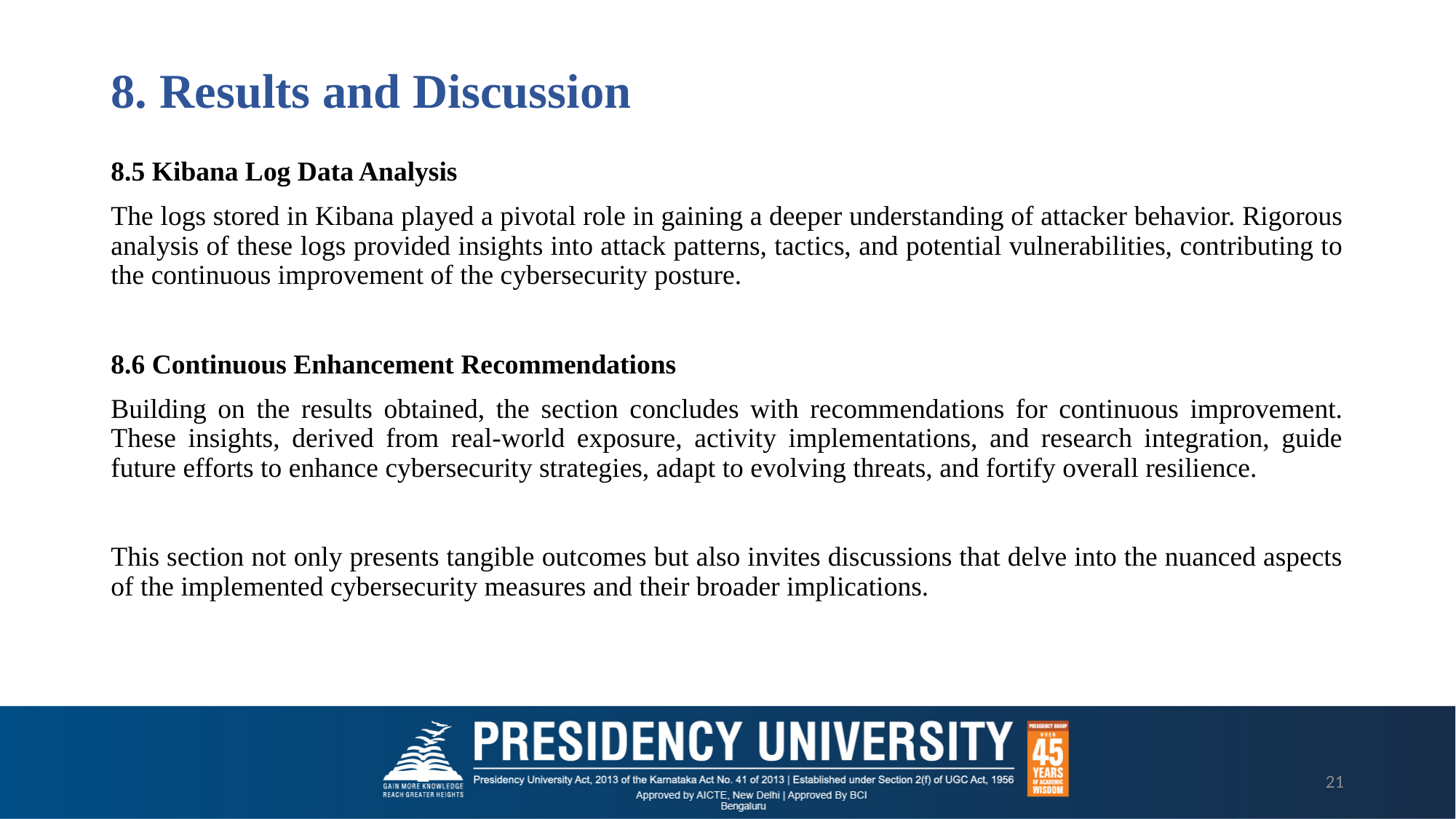

# 8. Results and Discussion
8.5 Kibana Log Data Analysis
The logs stored in Kibana played a pivotal role in gaining a deeper understanding of attacker behavior. Rigorous analysis of these logs provided insights into attack patterns, tactics, and potential vulnerabilities, contributing to the continuous improvement of the cybersecurity posture.

8.6 Continuous Enhancement Recommendations
Building on the results obtained, the section concludes with recommendations for continuous improvement. These insights, derived from real-world exposure, activity implementations, and research integration, guide future efforts to enhance cybersecurity strategies, adapt to evolving threats, and fortify overall resilience.

This section not only presents tangible outcomes but also invites discussions that delve into the nuanced aspects of the implemented cybersecurity measures and their broader implications.
21